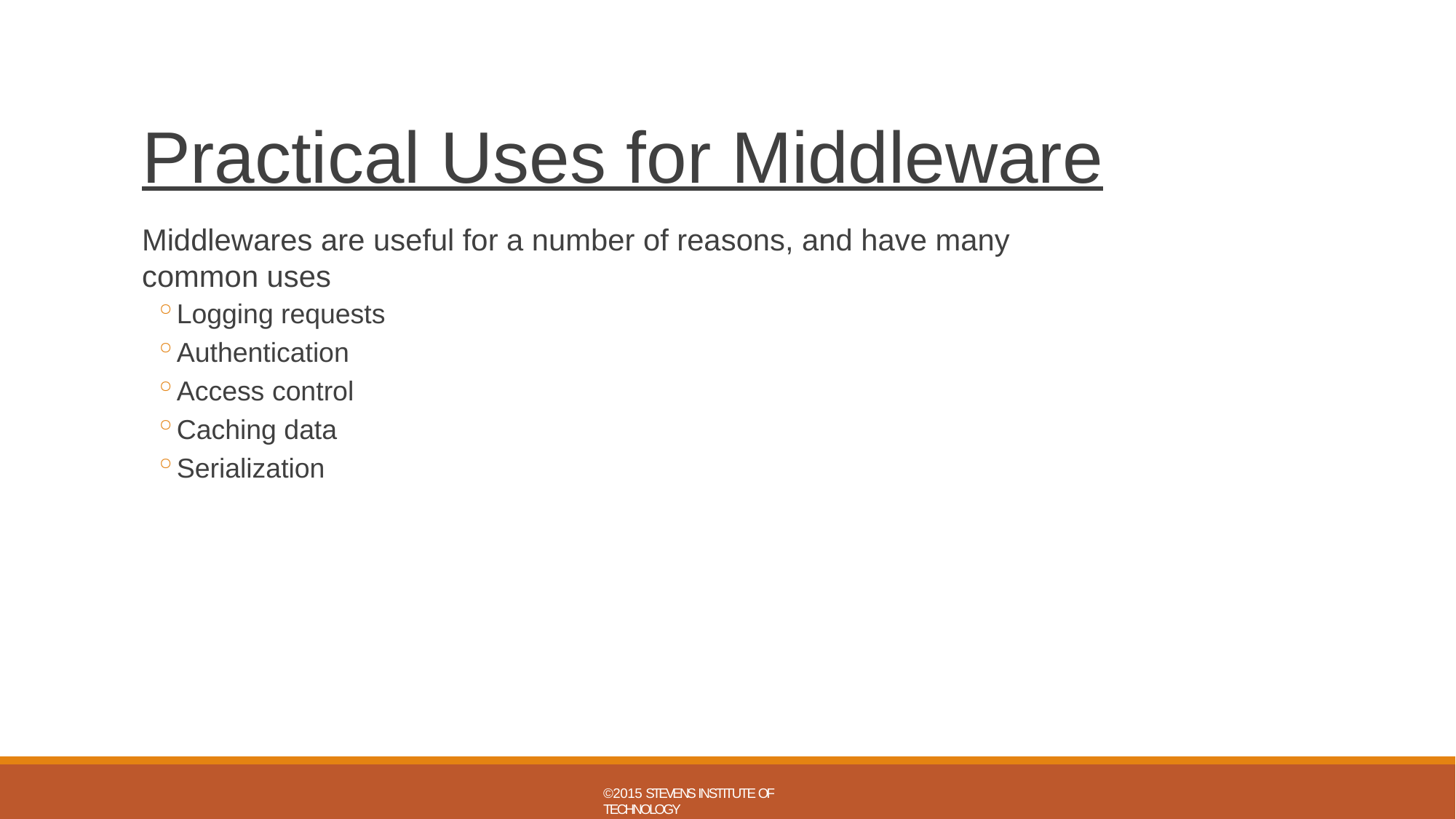

# Practical Uses for Middleware
Middlewares are useful for a number of reasons, and have many common uses
Logging requests
Authentication
Access control
Caching data
Serialization
©2015 STEVENS INSTITUTE OF TECHNOLOGY